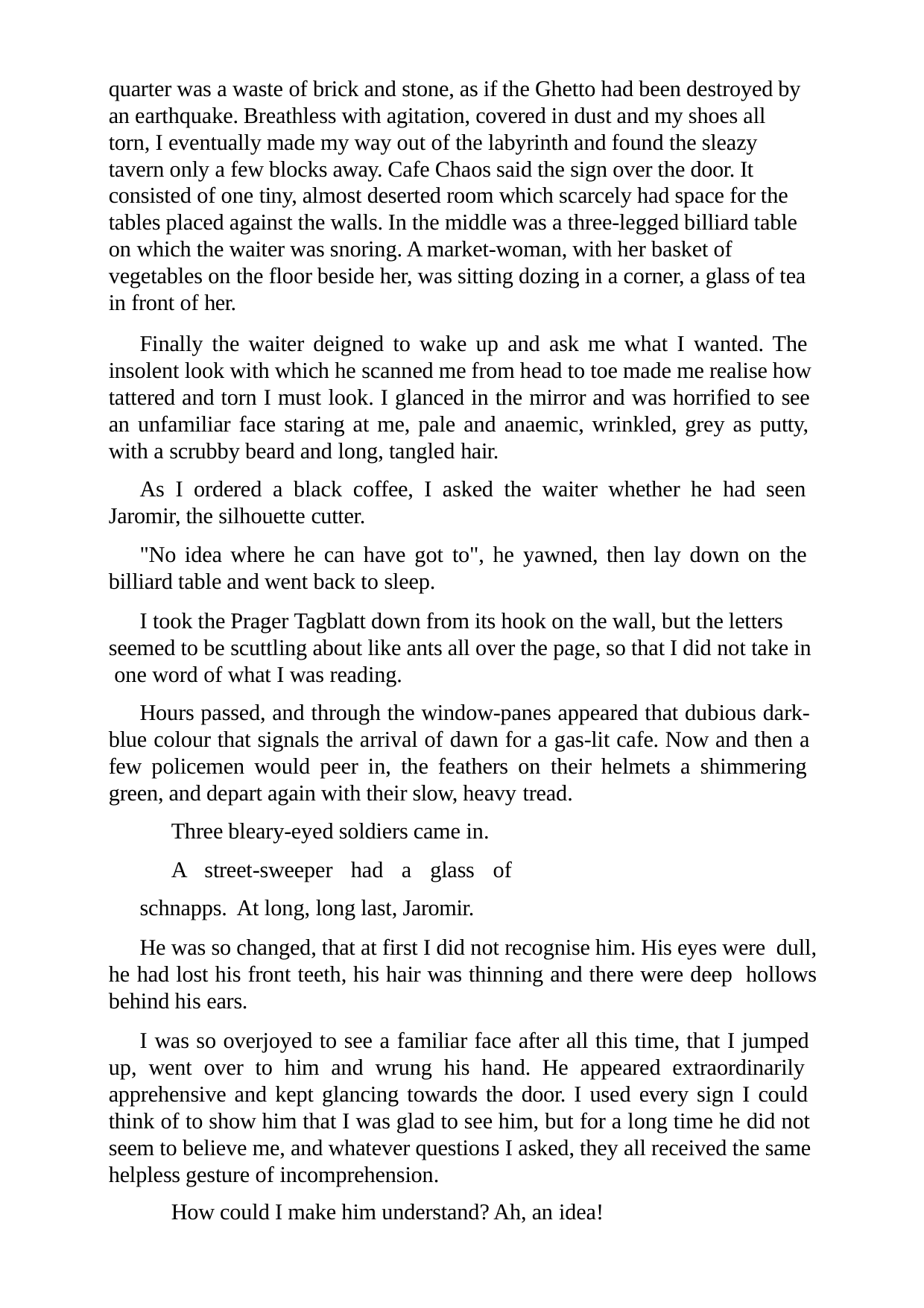

quarter was a waste of brick and stone, as if the Ghetto had been destroyed by  an earthquake. Breathless with agitation, covered in dust and my shoes all  torn, I eventually made my way out of the labyrinth and found the sleazy  tavern only a few blocks away. Cafe Chaos said the sign over the door. It  consisted of one tiny, almost deserted room which scarcely had space for the  tables placed against the walls. In the middle was a three-legged billiard table  on which the waiter was snoring. A market-woman, with her basket of  vegetables on the floor beside her, was sitting dozing in a corner, a glass of tea  in front of her.
Finally the waiter deigned to wake up and ask me what I wanted. The  insolent look with which he scanned me from head to toe made me realise how  tattered and torn I must look. I glanced in the mirror and was horrified to see  an unfamiliar face staring at me, pale and anaemic, wrinkled, grey as putty,  with a scrubby beard and long, tangled hair.
As I ordered a black coffee, I asked the waiter whether he had seen  Jaromir, the silhouette cutter.
"No idea where he can have got to", he yawned, then lay down on the  billiard table and went back to sleep.
I took the Prager Tagblatt down from its hook on the wall, but the letters  seemed to be scuttling about like ants all over the page, so that I did not take in  one word of what I was reading.
Hours passed, and through the window-panes appeared that dubious dark-  blue colour that signals the arrival of dawn for a gas-lit cafe. Now and then a  few policemen would peer in, the feathers on their helmets a shimmering  green, and depart again with their slow, heavy tread.
Three bleary-eyed soldiers came in.
A street-sweeper had a glass of schnapps.  At long, long last, Jaromir.
He was so changed, that at first I did not recognise him. His eyes were  dull, he had lost his front teeth, his hair was thinning and there were deep  hollows behind his ears.
I was so overjoyed to see a familiar face after all this time, that I jumped  up, went over to him and wrung his hand. He appeared extraordinarily  apprehensive and kept glancing towards the door. I used every sign I could  think of to show him that I was glad to see him, but for a long time he did not  seem to believe me, and whatever questions I asked, they all received the same  helpless gesture of incomprehension.
How could I make him understand? Ah, an idea!